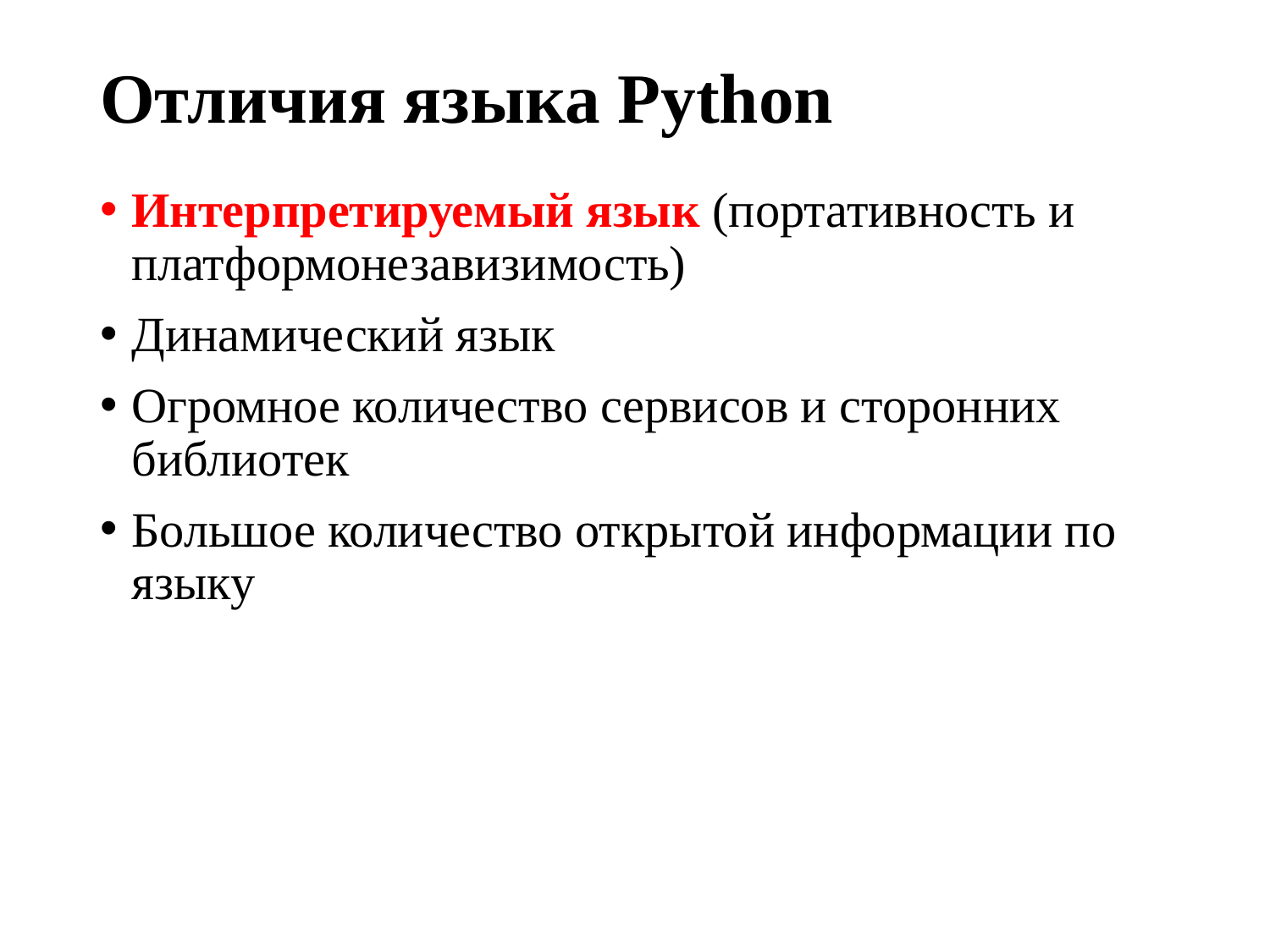

# Отличия языка Python
Интерпретируемый язык (портативность и платформонезавизимость)
Динамический язык
Огромное количество сервисов и сторонних библиотек
Большое количество открытой информации по языку